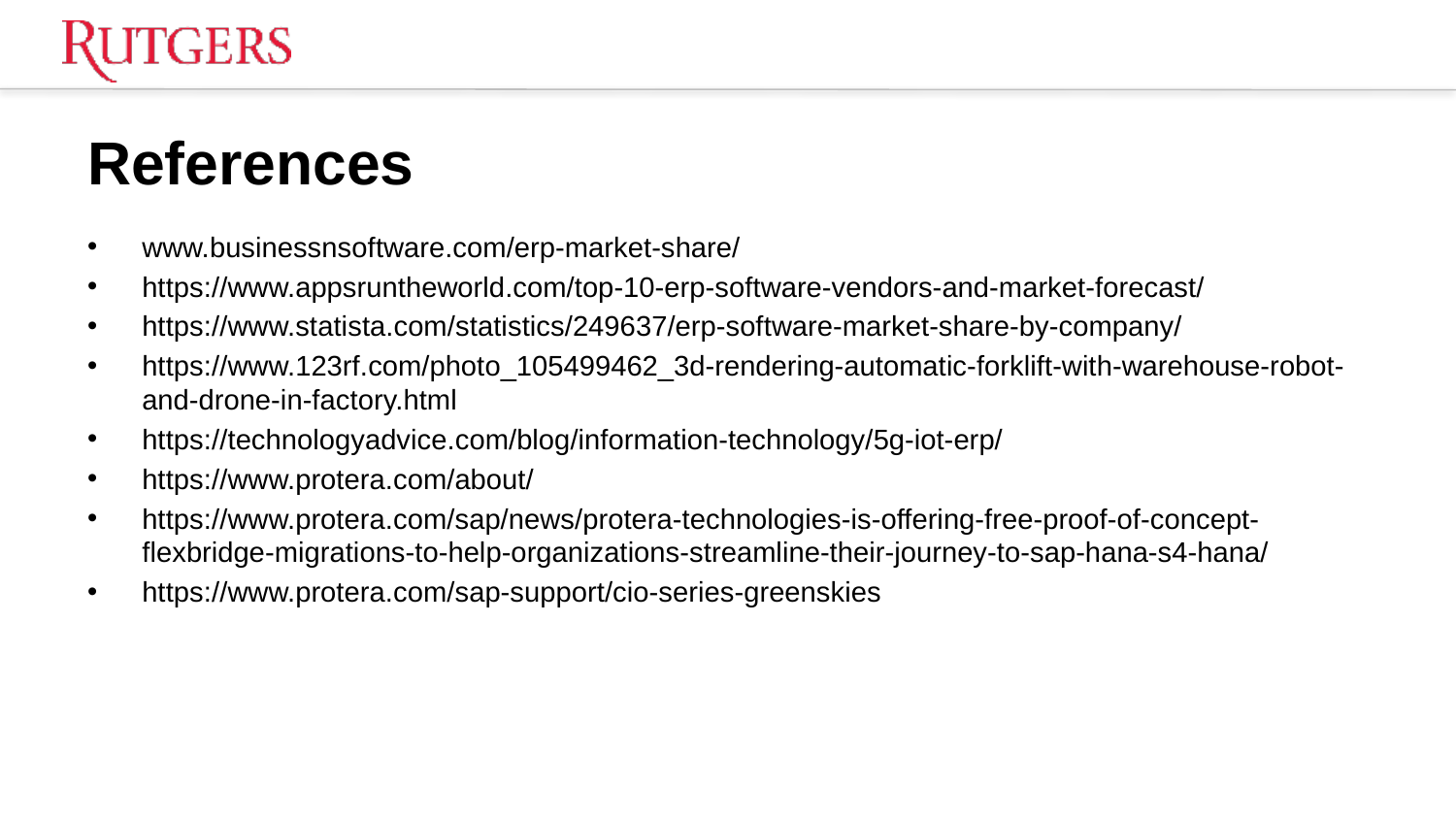

# References
www.businessnsoftware.com/erp-market-share/
https://www.appsruntheworld.com/top-10-erp-software-vendors-and-market-forecast/
https://www.statista.com/statistics/249637/erp-software-market-share-by-company/
https://www.123rf.com/photo_105499462_3d-rendering-automatic-forklift-with-warehouse-robot-and-drone-in-factory.html
https://technologyadvice.com/blog/information-technology/5g-iot-erp/
https://www.protera.com/about/
https://www.protera.com/sap/news/protera-technologies-is-offering-free-proof-of-concept-flexbridge-migrations-to-help-organizations-streamline-their-journey-to-sap-hana-s4-hana/
https://www.protera.com/sap-support/cio-series-greenskies